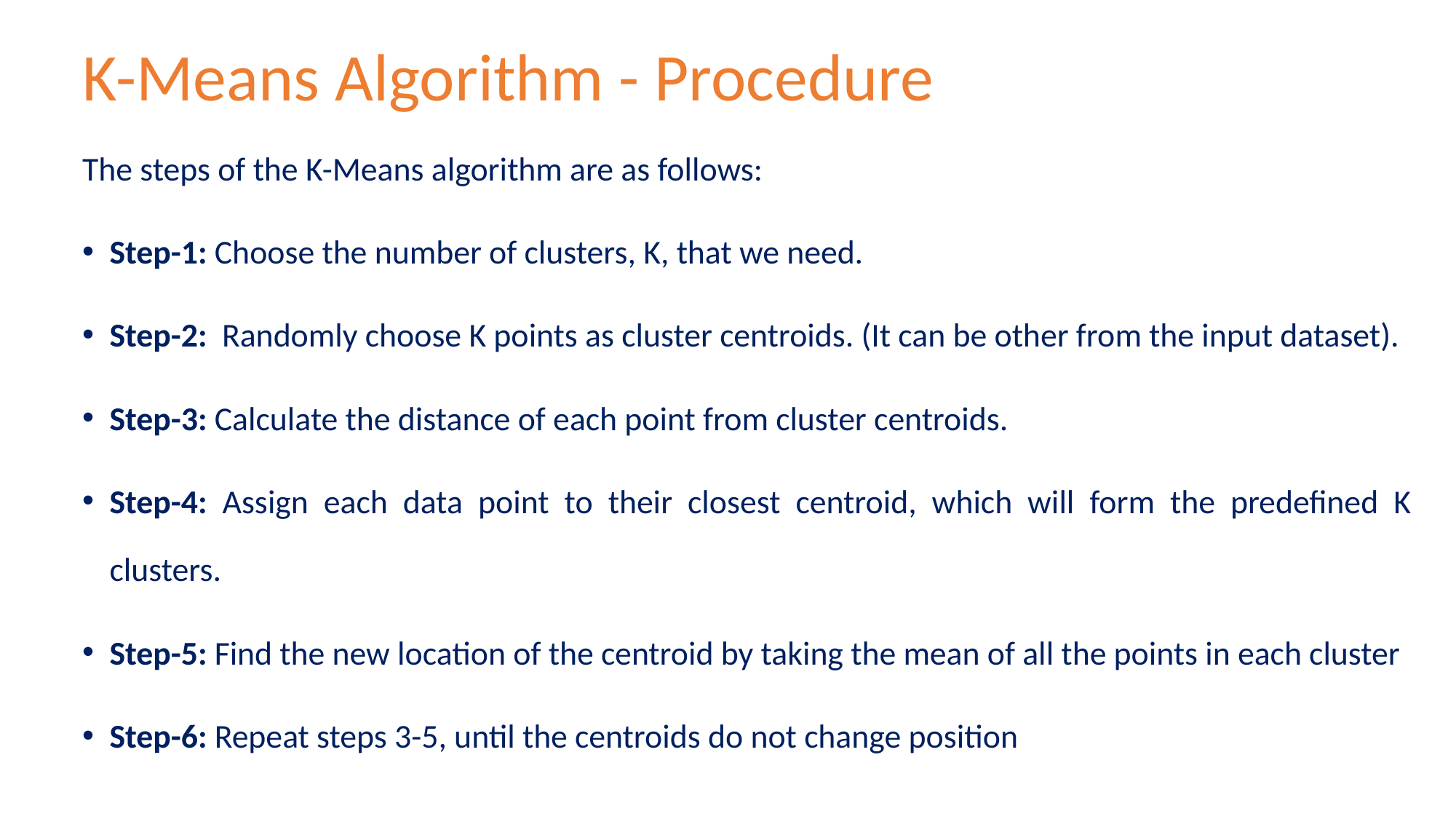

# K-Means Algorithm - Procedure
The steps of the K-Means algorithm are as follows:
Step-1: Choose the number of clusters, K, that we need.
Step-2:  Randomly choose K points as cluster centroids. (It can be other from the input dataset).
Step-3: Calculate the distance of each point from cluster centroids.
Step-4: Assign each data point to their closest centroid, which will form the predefined K clusters.
Step-5: Find the new location of the centroid by taking the mean of all the points in each cluster
Step-6: Repeat steps 3-5, until the centroids do not change position